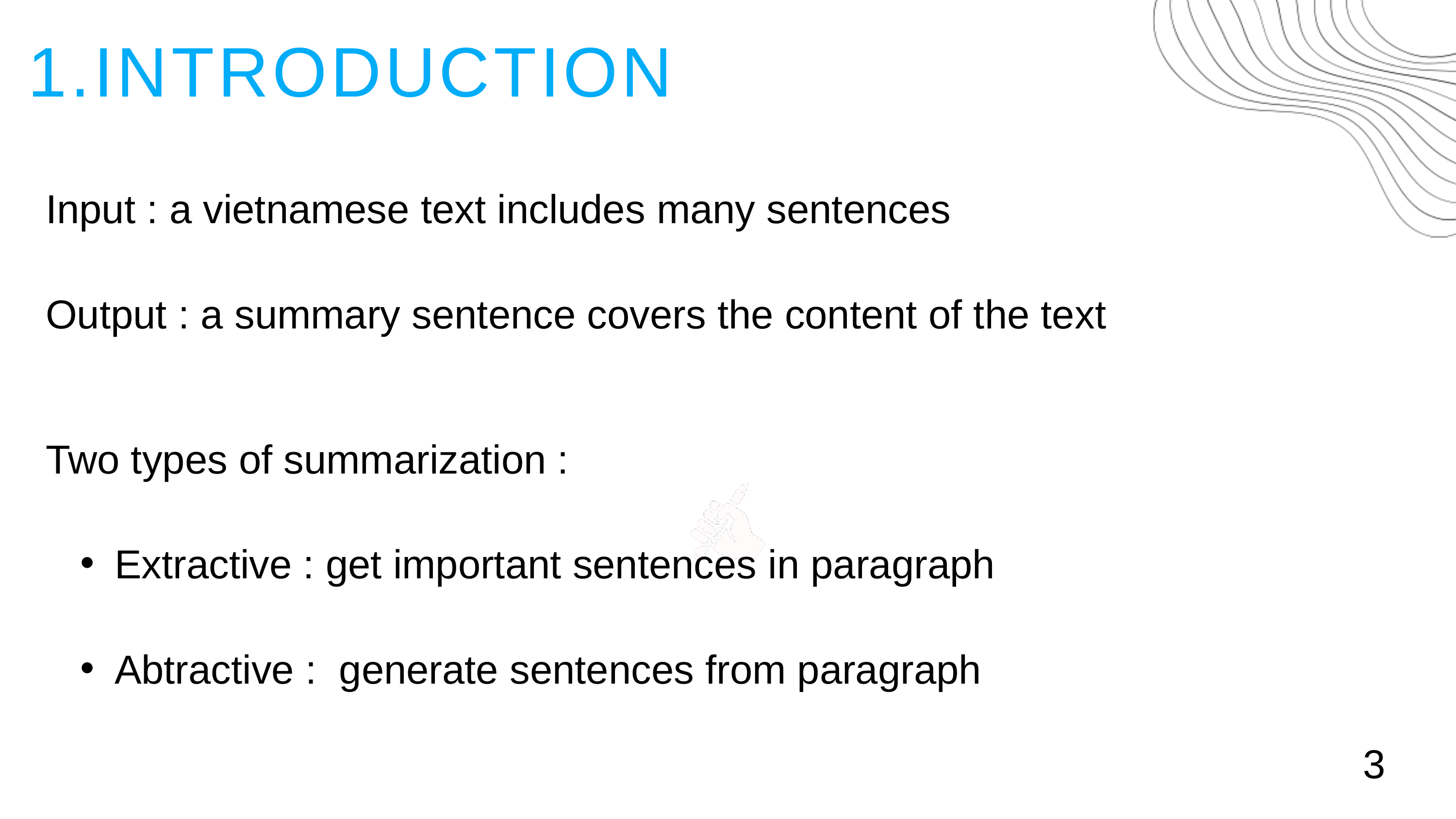

1.INTRODUCTION
Input : a vietnamese text includes many sentences

Output : a summary sentence covers the content of the text
Two types of summarization :

Extractive : get important sentences in paragraph

Abtractive :  generate sentences from paragraph

3